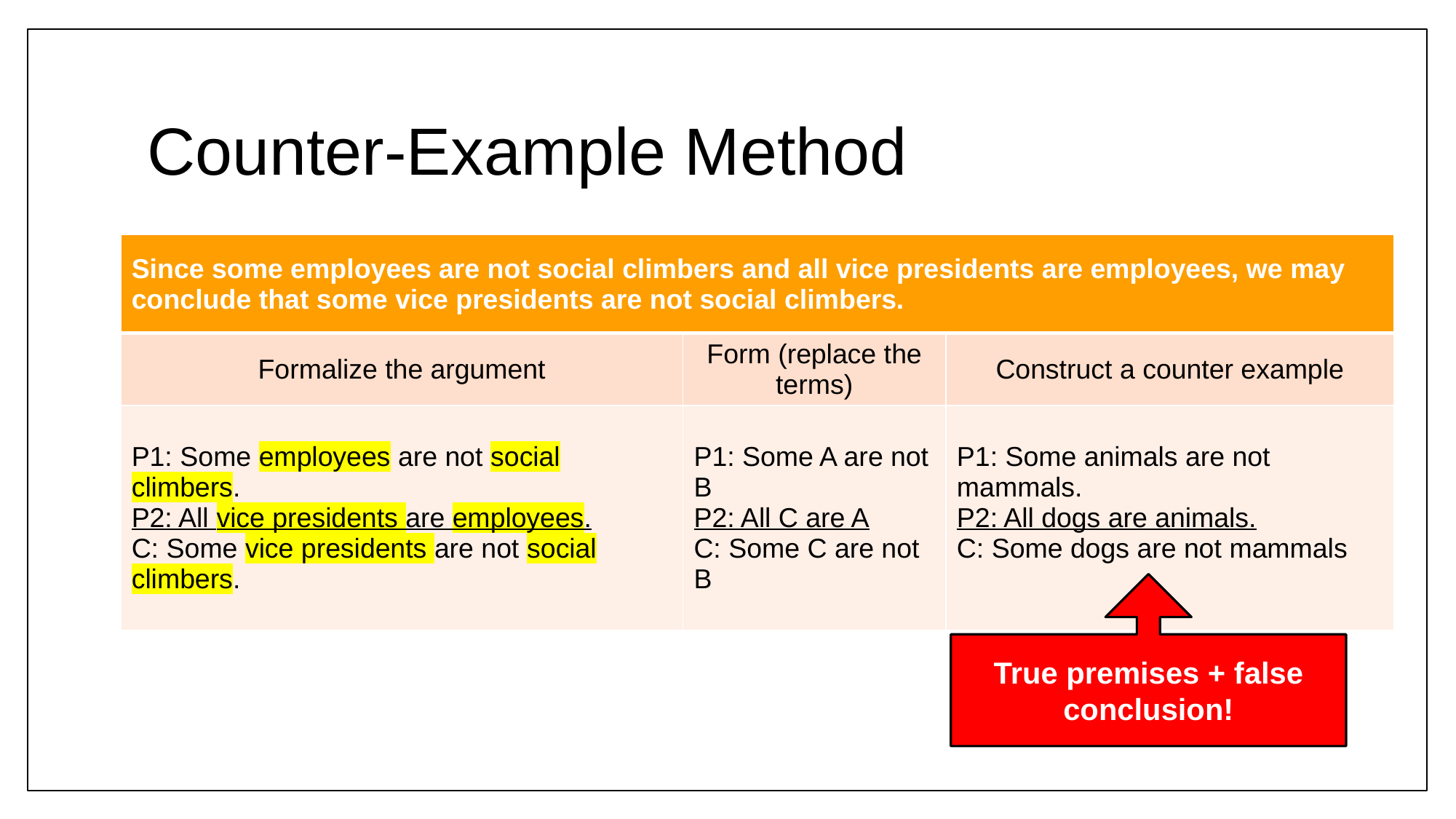

# Counter-Example Method
| Since some employees are not social climbers and all vice presidents are employees, we may conclude that some vice presidents are not social climbers. |  |  |
| --- | --- | --- |
| Formalize the argument | Form (replace the terms) | Construct a counter example |
| P1: Some employees are not social climbers. P2: All vice presidents are employees. C: Some vice presidents are not social climbers. | P1: Some A are not B P2: All C are A C: Some C are not B | P1: Some animals are not mammals. P2: All dogs are animals. C: Some dogs are not mammals |
True premises + false conclusion!